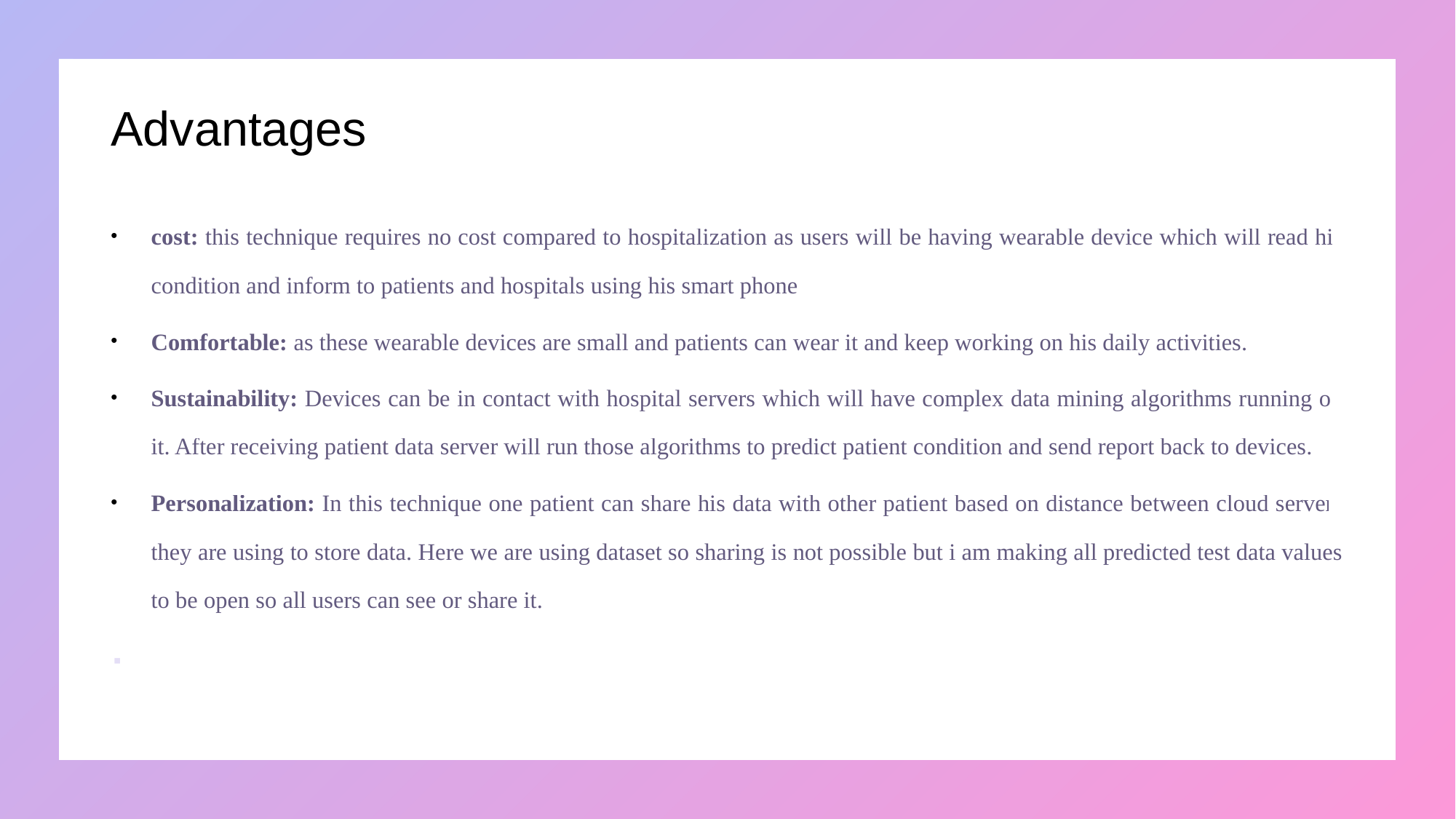

# Advantages
cost: this technique requires no cost compared to hospitalization as users will be having wearable device which will read his condition and inform to patients and hospitals using his smart phone
Comfortable: as these wearable devices are small and patients can wear it and keep working on his daily activities.
Sustainability: Devices can be in contact with hospital servers which will have complex data mining algorithms running on it. After receiving patient data server will run those algorithms to predict patient condition and send report back to devices.
Personalization: In this technique one patient can share his data with other patient based on distance between cloud servers they are using to store data. Here we are using dataset so sharing is not possible but i am making all predicted test data values to be open so all users can see or share it.